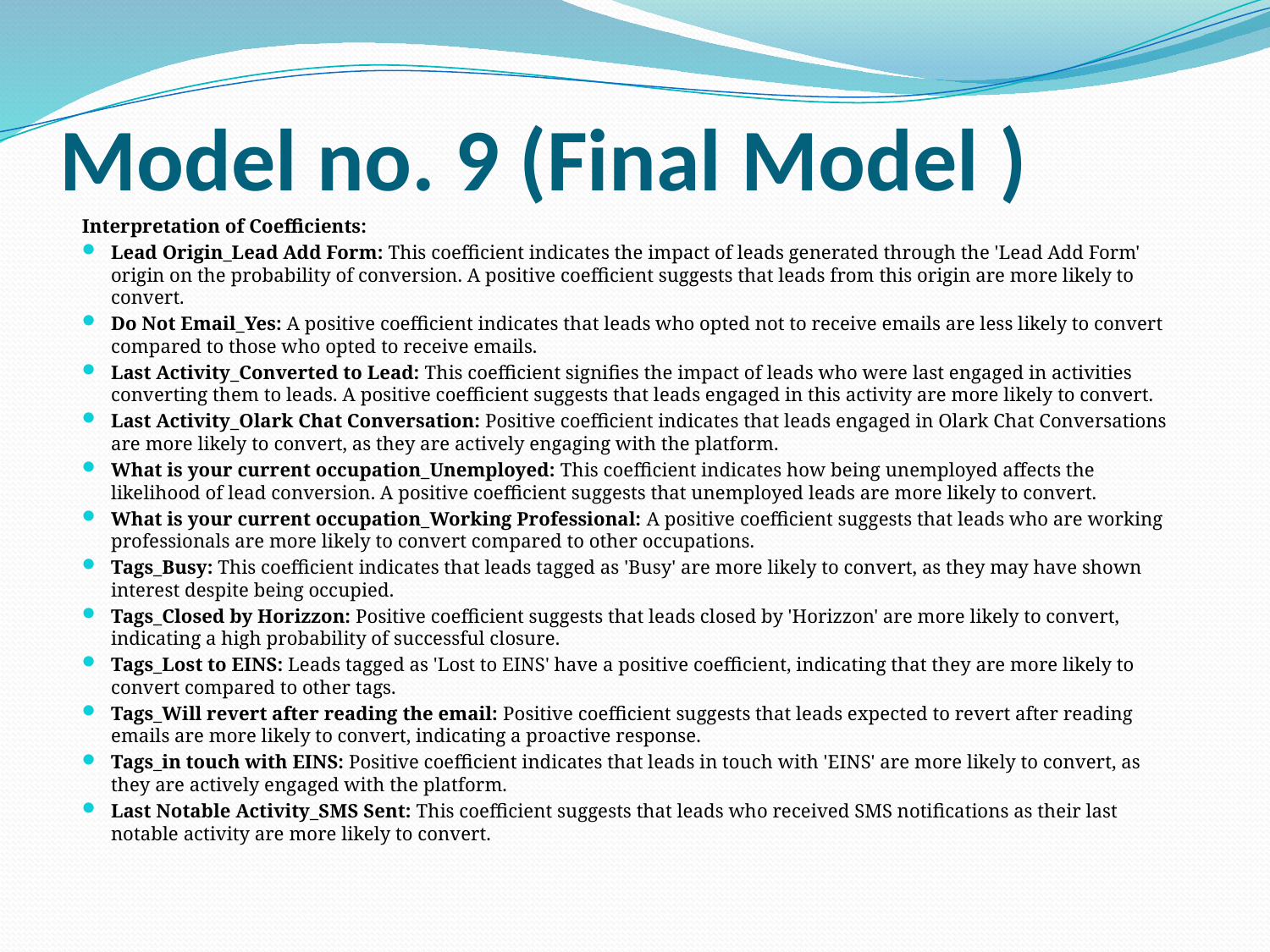

# Model no. 9 (Final Model )
Interpretation of Coefficients:
Lead Origin_Lead Add Form: This coefficient indicates the impact of leads generated through the 'Lead Add Form' origin on the probability of conversion. A positive coefficient suggests that leads from this origin are more likely to convert.
Do Not Email_Yes: A positive coefficient indicates that leads who opted not to receive emails are less likely to convert compared to those who opted to receive emails.
Last Activity_Converted to Lead: This coefficient signifies the impact of leads who were last engaged in activities converting them to leads. A positive coefficient suggests that leads engaged in this activity are more likely to convert.
Last Activity_Olark Chat Conversation: Positive coefficient indicates that leads engaged in Olark Chat Conversations are more likely to convert, as they are actively engaging with the platform.
What is your current occupation_Unemployed: This coefficient indicates how being unemployed affects the likelihood of lead conversion. A positive coefficient suggests that unemployed leads are more likely to convert.
What is your current occupation_Working Professional: A positive coefficient suggests that leads who are working professionals are more likely to convert compared to other occupations.
Tags_Busy: This coefficient indicates that leads tagged as 'Busy' are more likely to convert, as they may have shown interest despite being occupied.
Tags_Closed by Horizzon: Positive coefficient suggests that leads closed by 'Horizzon' are more likely to convert, indicating a high probability of successful closure.
Tags_Lost to EINS: Leads tagged as 'Lost to EINS' have a positive coefficient, indicating that they are more likely to convert compared to other tags.
Tags_Will revert after reading the email: Positive coefficient suggests that leads expected to revert after reading emails are more likely to convert, indicating a proactive response.
Tags_in touch with EINS: Positive coefficient indicates that leads in touch with 'EINS' are more likely to convert, as they are actively engaged with the platform.
Last Notable Activity_SMS Sent: This coefficient suggests that leads who received SMS notifications as their last notable activity are more likely to convert.